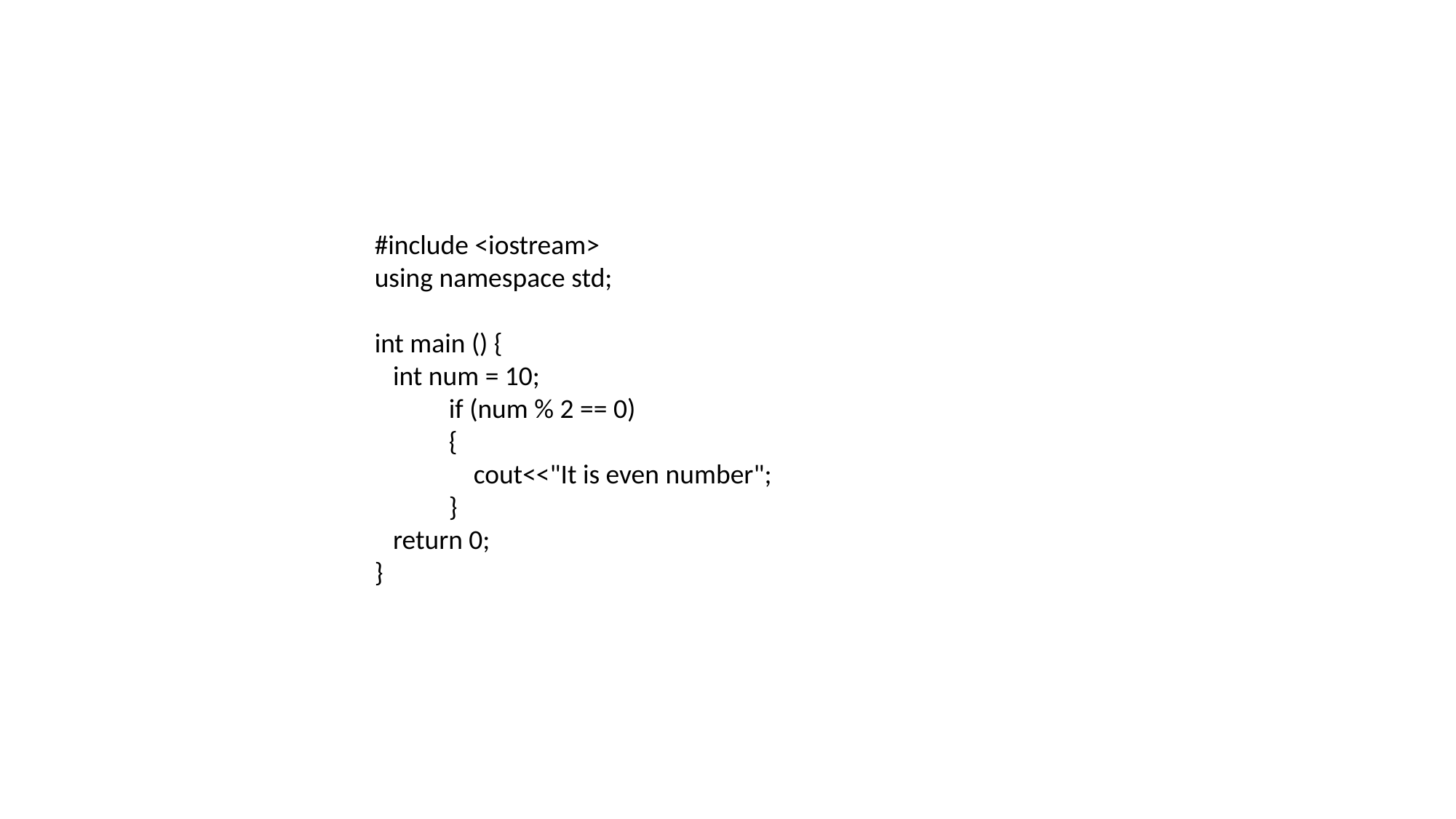

#include <iostream>
using namespace std;

int main () {
   int num = 10;
            if (num % 2 == 0)
            {
                cout<<"It is even number";
            }
   return 0;
}